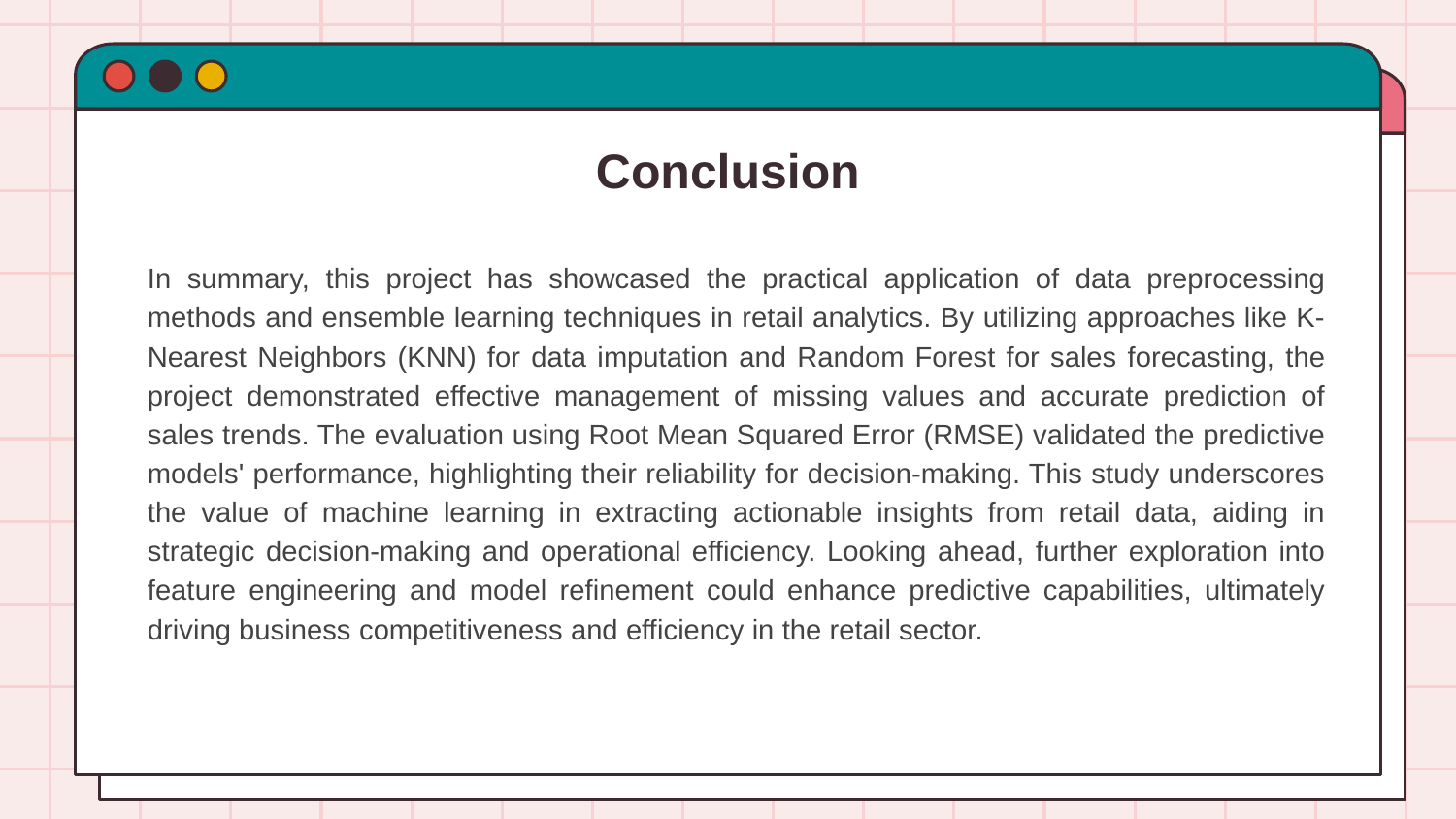

# Conclusion
In summary, this project has showcased the practical application of data preprocessing methods and ensemble learning techniques in retail analytics. By utilizing approaches like K-Nearest Neighbors (KNN) for data imputation and Random Forest for sales forecasting, the project demonstrated effective management of missing values and accurate prediction of sales trends. The evaluation using Root Mean Squared Error (RMSE) validated the predictive models' performance, highlighting their reliability for decision-making. This study underscores the value of machine learning in extracting actionable insights from retail data, aiding in strategic decision-making and operational efficiency. Looking ahead, further exploration into feature engineering and model refinement could enhance predictive capabilities, ultimately driving business competitiveness and efficiency in the retail sector.